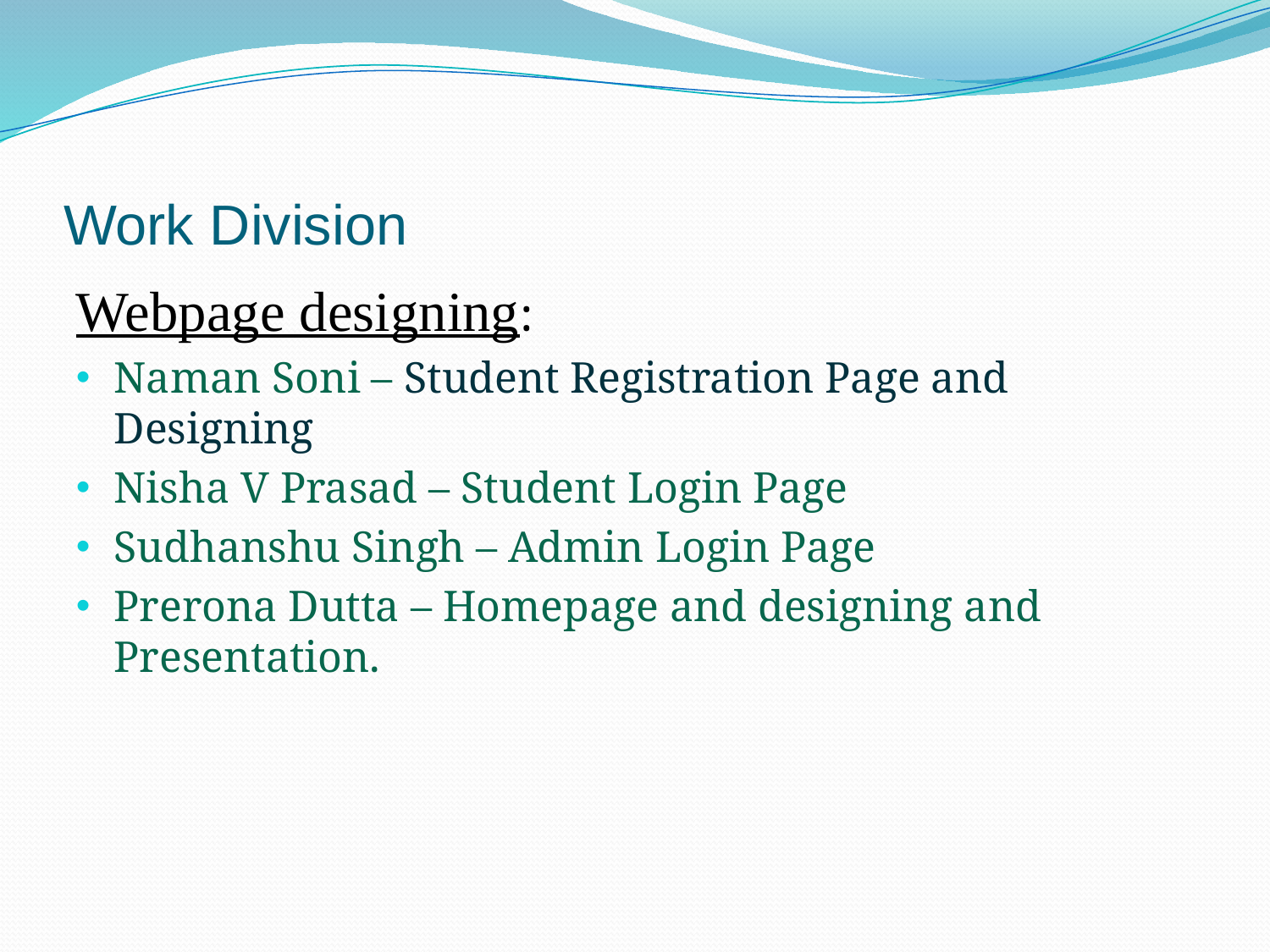

# Work Division
Webpage designing:
Naman Soni – Student Registration Page and Designing
Nisha V Prasad – Student Login Page
Sudhanshu Singh – Admin Login Page
Prerona Dutta – Homepage and designing and Presentation.